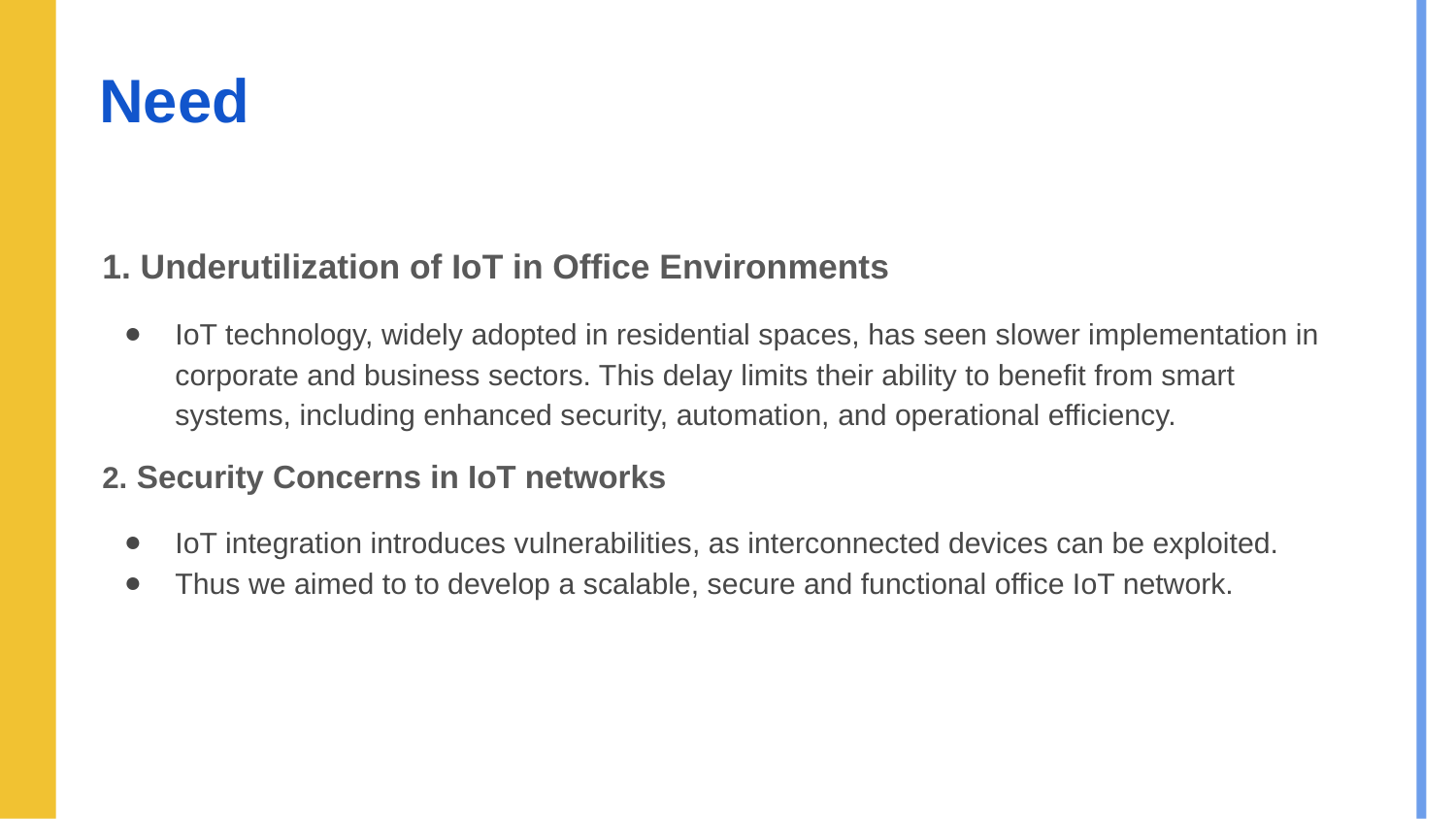

# Need

1. Underutilization of IoT in Office Environments
IoT technology, widely adopted in residential spaces, has seen slower implementation in corporate and business sectors. This delay limits their ability to benefit from smart systems, including enhanced security, automation, and operational efficiency.
2. Security Concerns in IoT networks
IoT integration introduces vulnerabilities, as interconnected devices can be exploited.
Thus we aimed to to develop a scalable, secure and functional office IoT network.